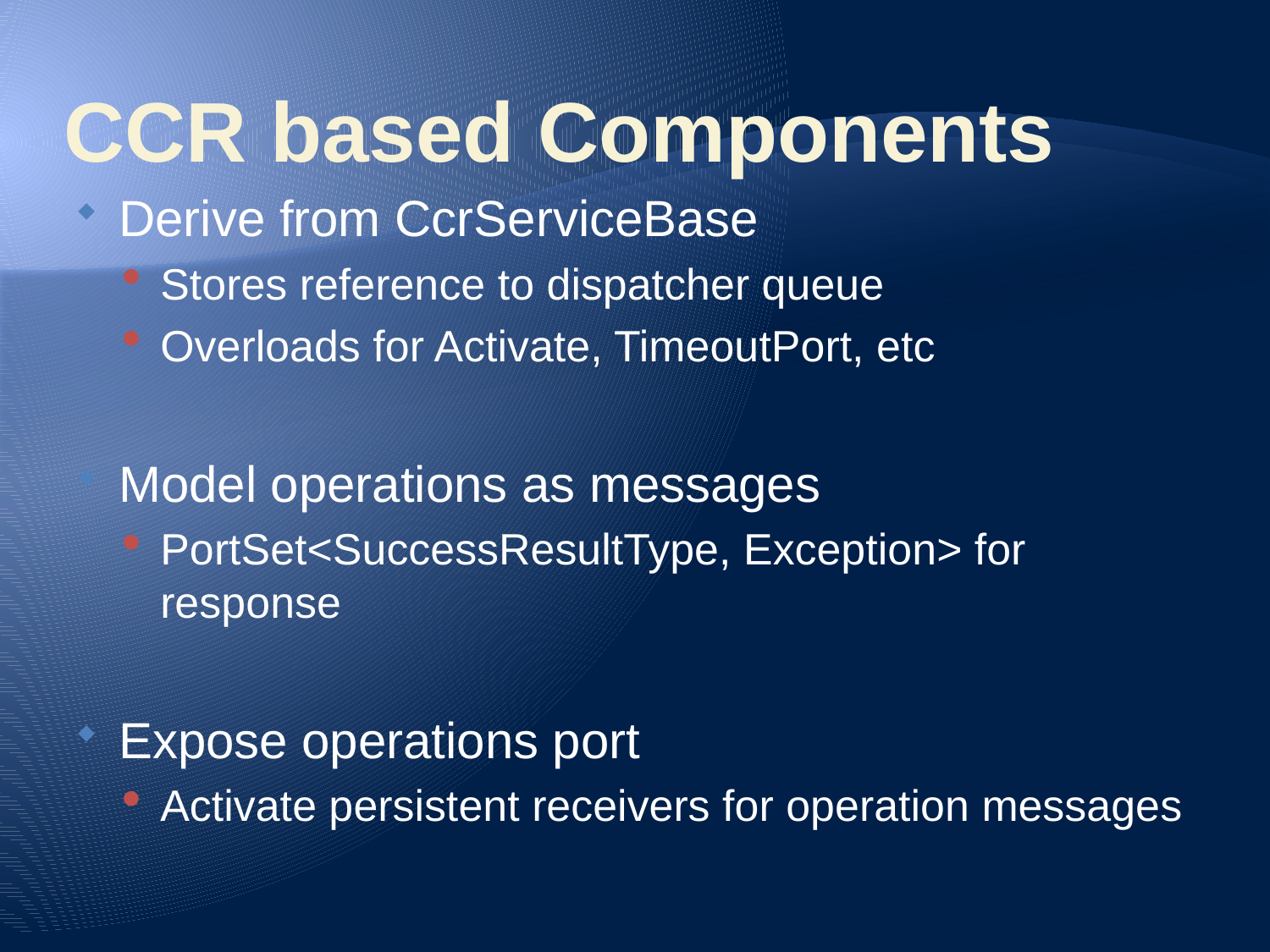

# CCR based Components
Derive from CcrServiceBase
Stores reference to dispatcher queue
Overloads for Activate, TimeoutPort, etc

Model operations as messages
PortSet<SuccessResultType, Exception> for response

Expose operations port
Activate persistent receivers for operation messages